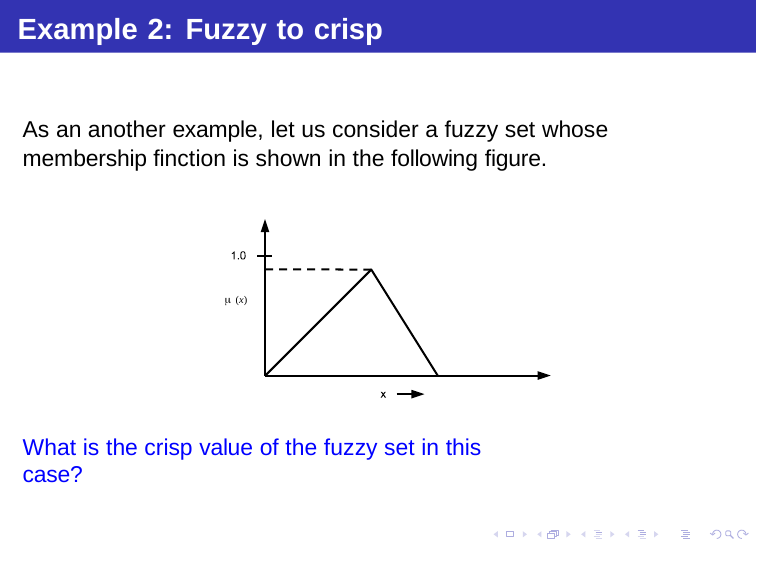

# Example 2: Fuzzy to crisp
As an another example, let us consider a fuzzy set whose membership finction is shown in the following figure.

μ (x)

What is the crisp value of the fuzzy set in this case?
Debasis Samanta (IIT Kharagpur)
Soft Computing Applications
17.01.2016
3 / 55